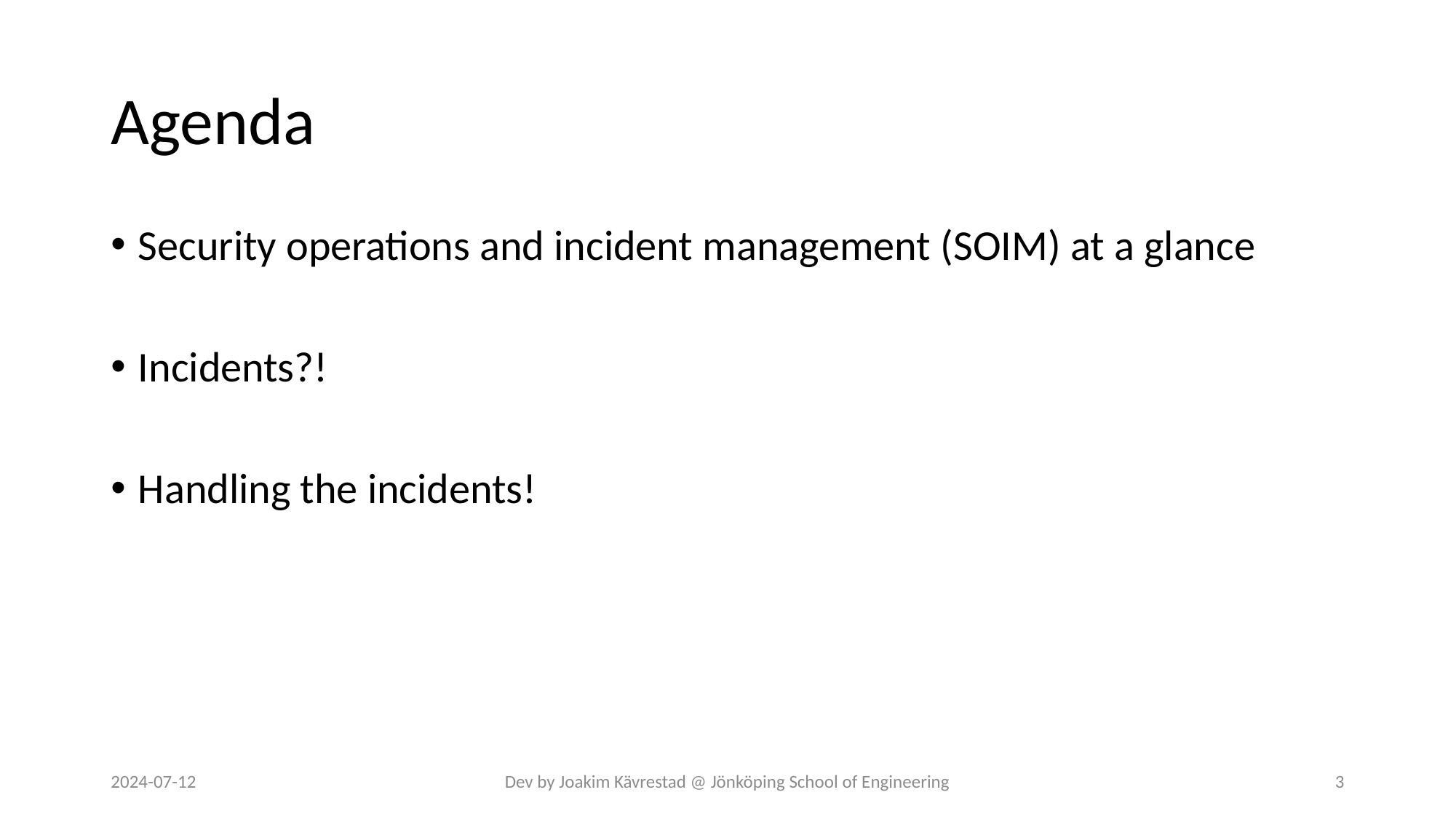

# Agenda
Security operations and incident management (SOIM) at a glance

Incidents?!

Handling the incidents!

2024-07-12
Dev by Joakim Kävrestad @ Jönköping School of Engineering
3